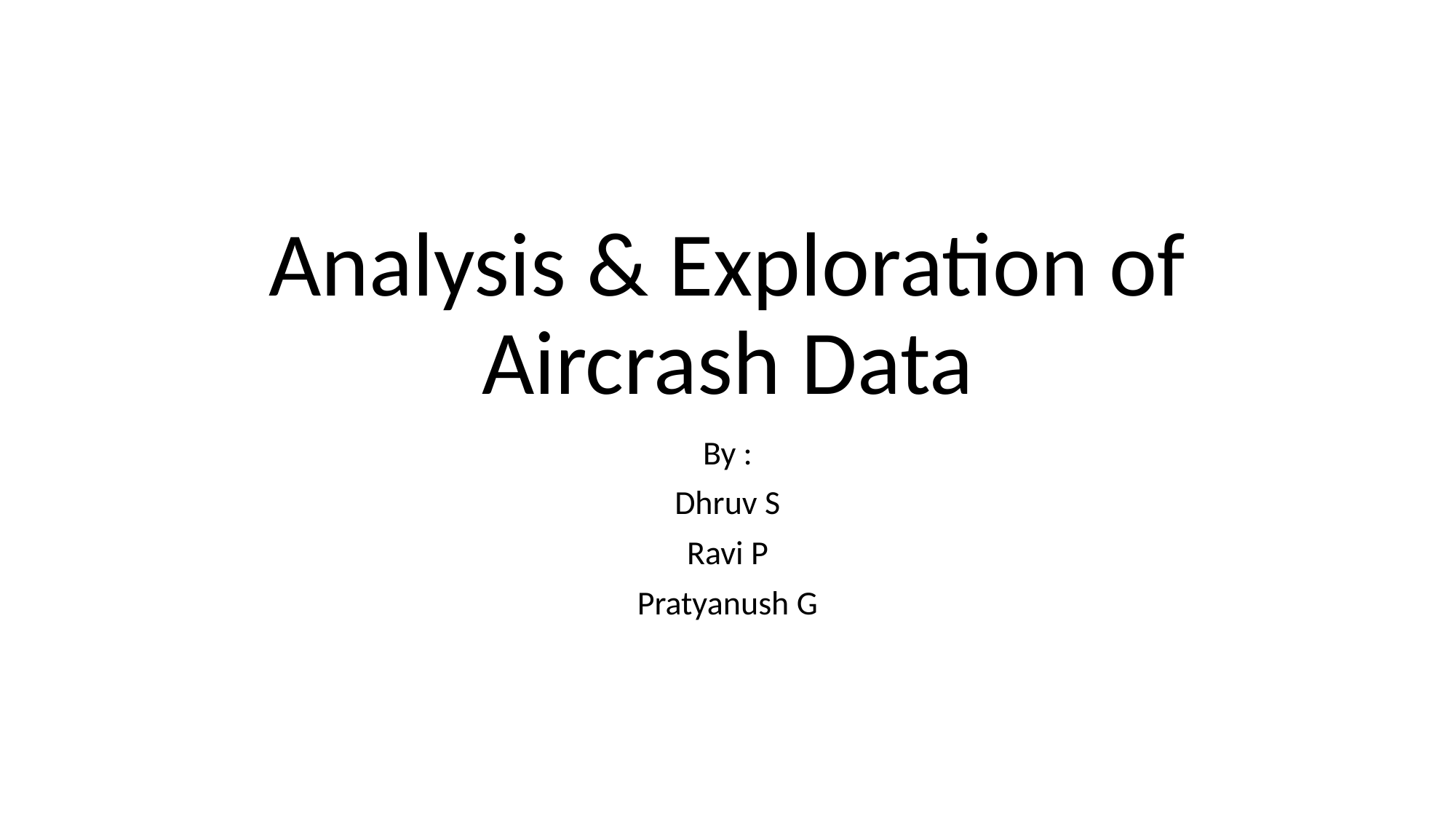

# Analysis & Exploration of Aircrash Data
By :
Dhruv S
Ravi P
Pratyanush G